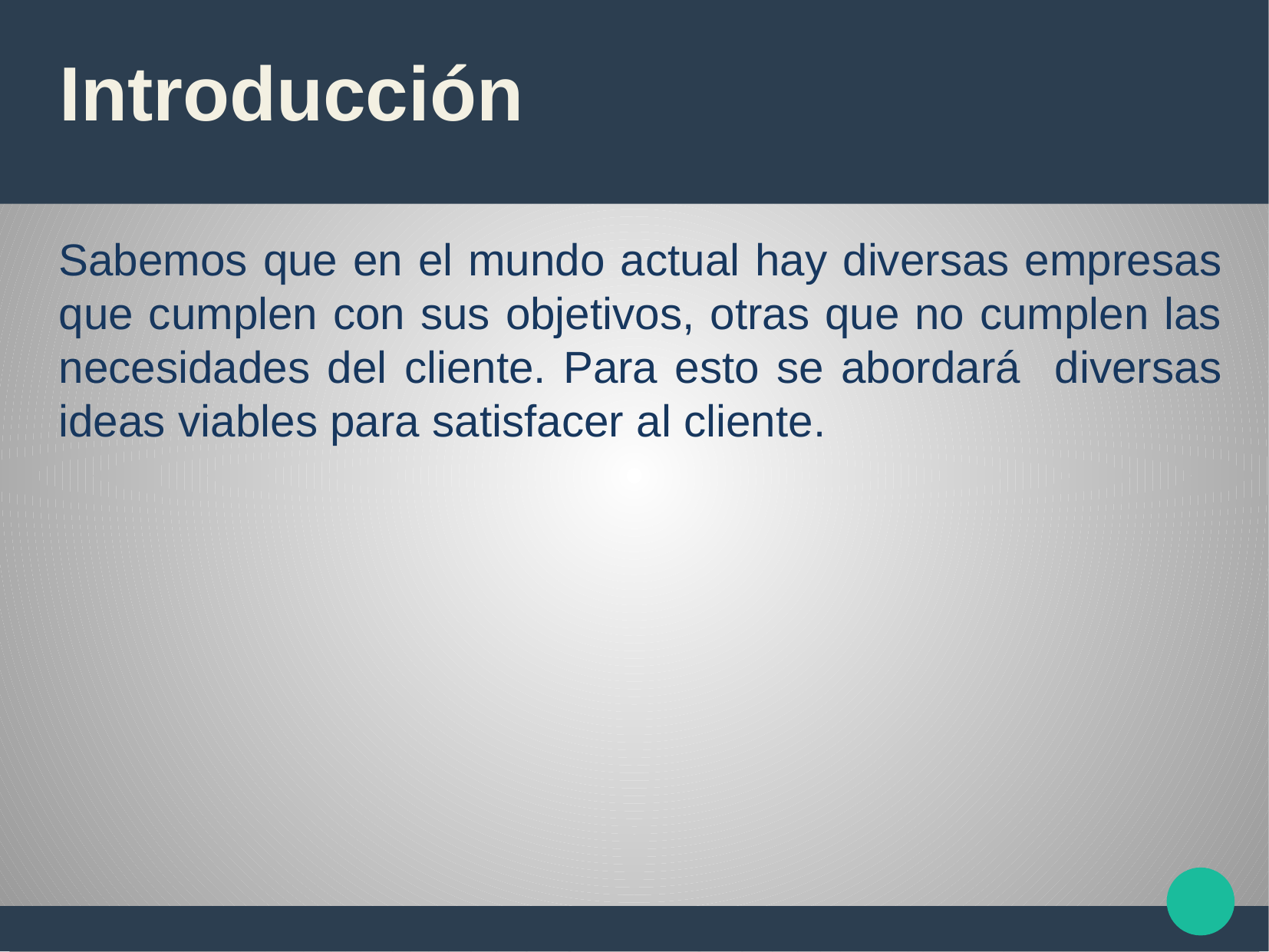

Introducción
Sabemos que en el mundo actual hay diversas empresas que cumplen con sus objetivos, otras que no cumplen las necesidades del cliente. Para esto se abordará  diversas ideas viables para satisfacer al cliente.